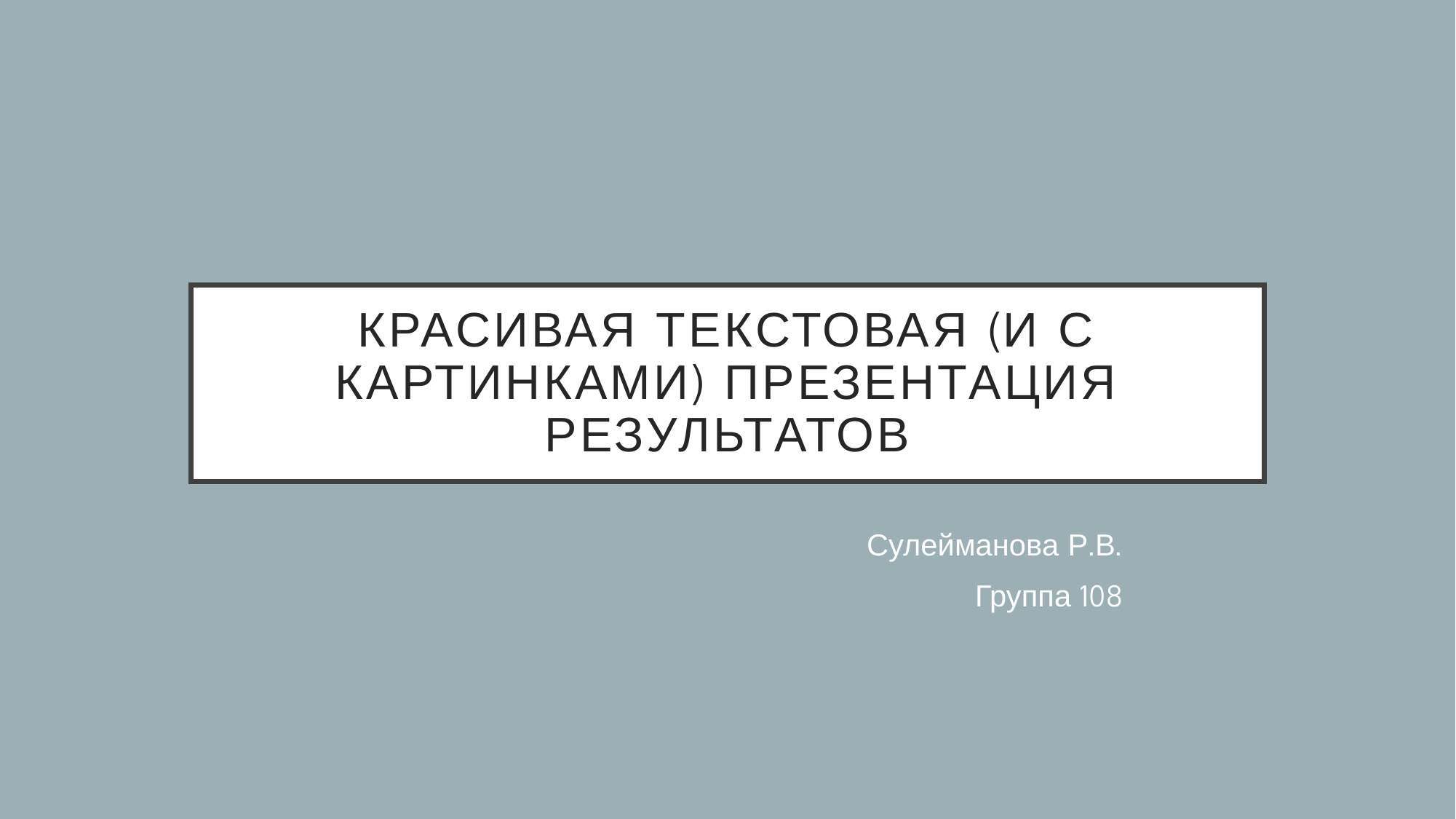

# Красивая текстовая (и с картинками) презентация результатов
Сулейманова Р.В.
Группа 108